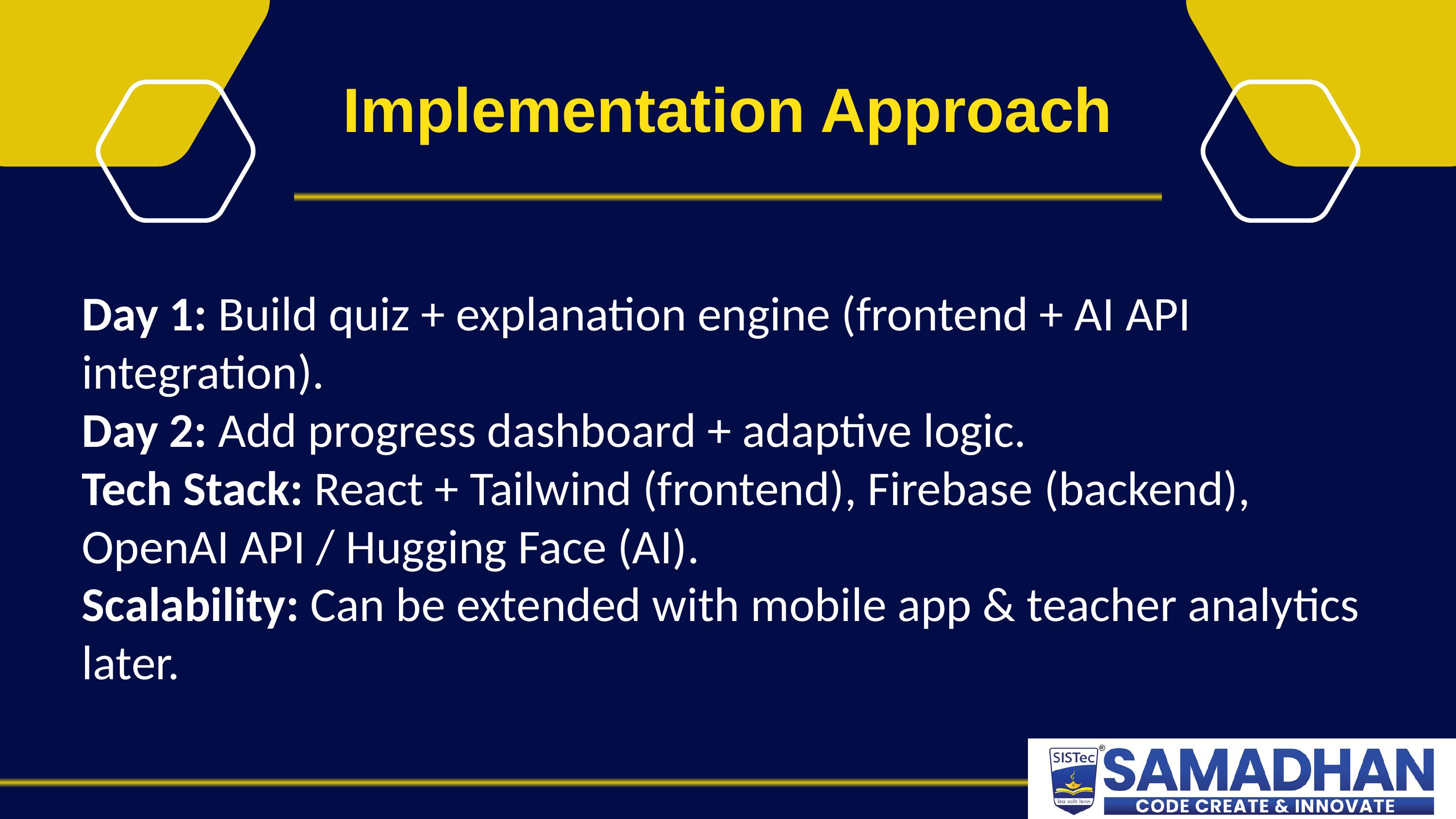

Implementation Approach

Day 1: Build quiz + explanation engine (frontend + AI API integration).
Day 2: Add progress dashboard + adaptive logic.
Tech Stack: React + Tailwind (frontend), Firebase (backend), OpenAI API / Hugging Face (AI).
Scalability: Can be extended with mobile app & teacher analytics later.